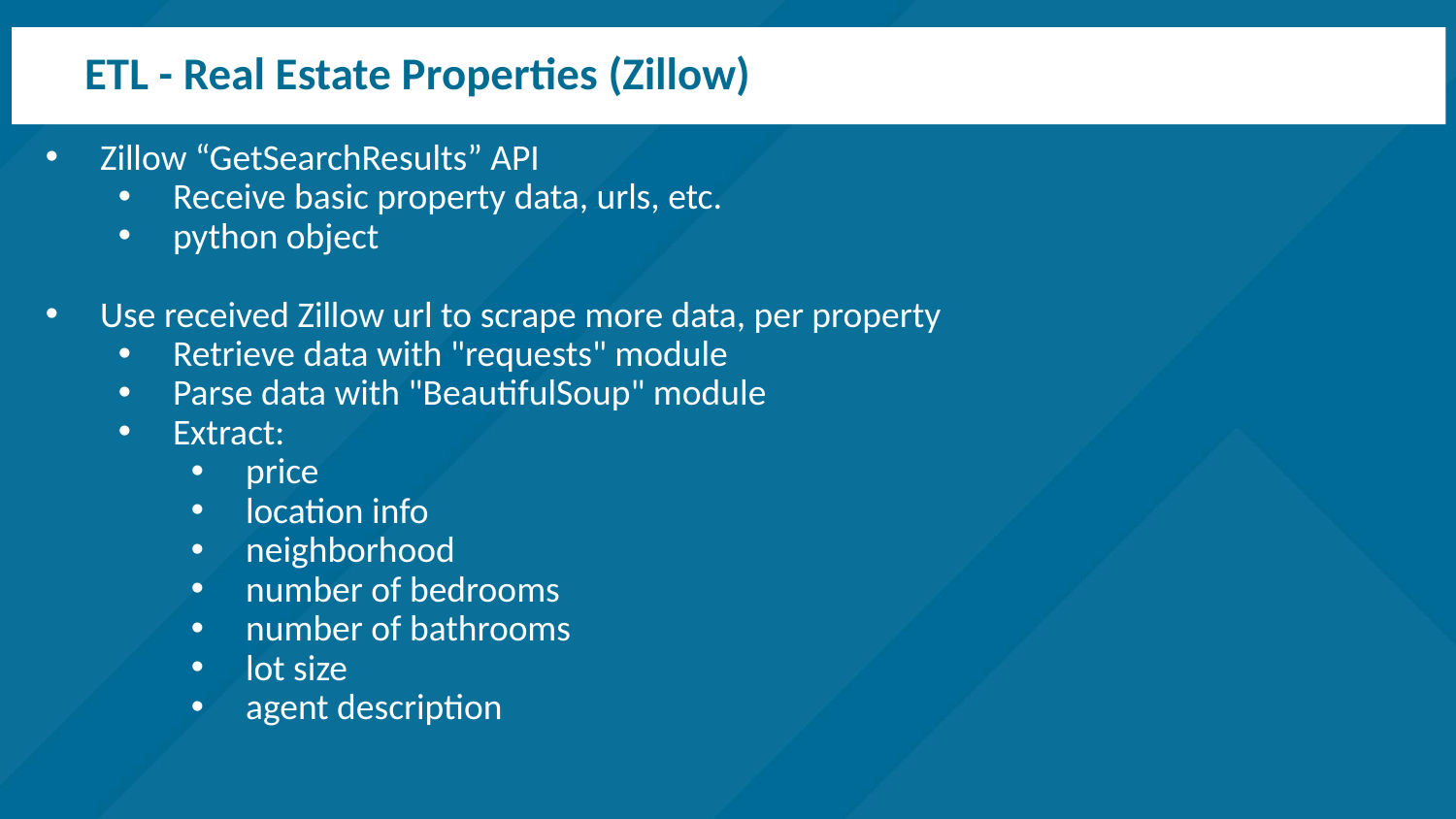

# ETL - Real Estate Properties (Zillow)
Zillow “GetSearchResults” API
Receive basic property data, urls, etc.
python object

Use received Zillow url to scrape more data, per property
Retrieve data with "requests" module
Parse data with "BeautifulSoup" module
Extract:
price
location info
neighborhood
number of bedrooms
number of bathrooms
lot size
agent description